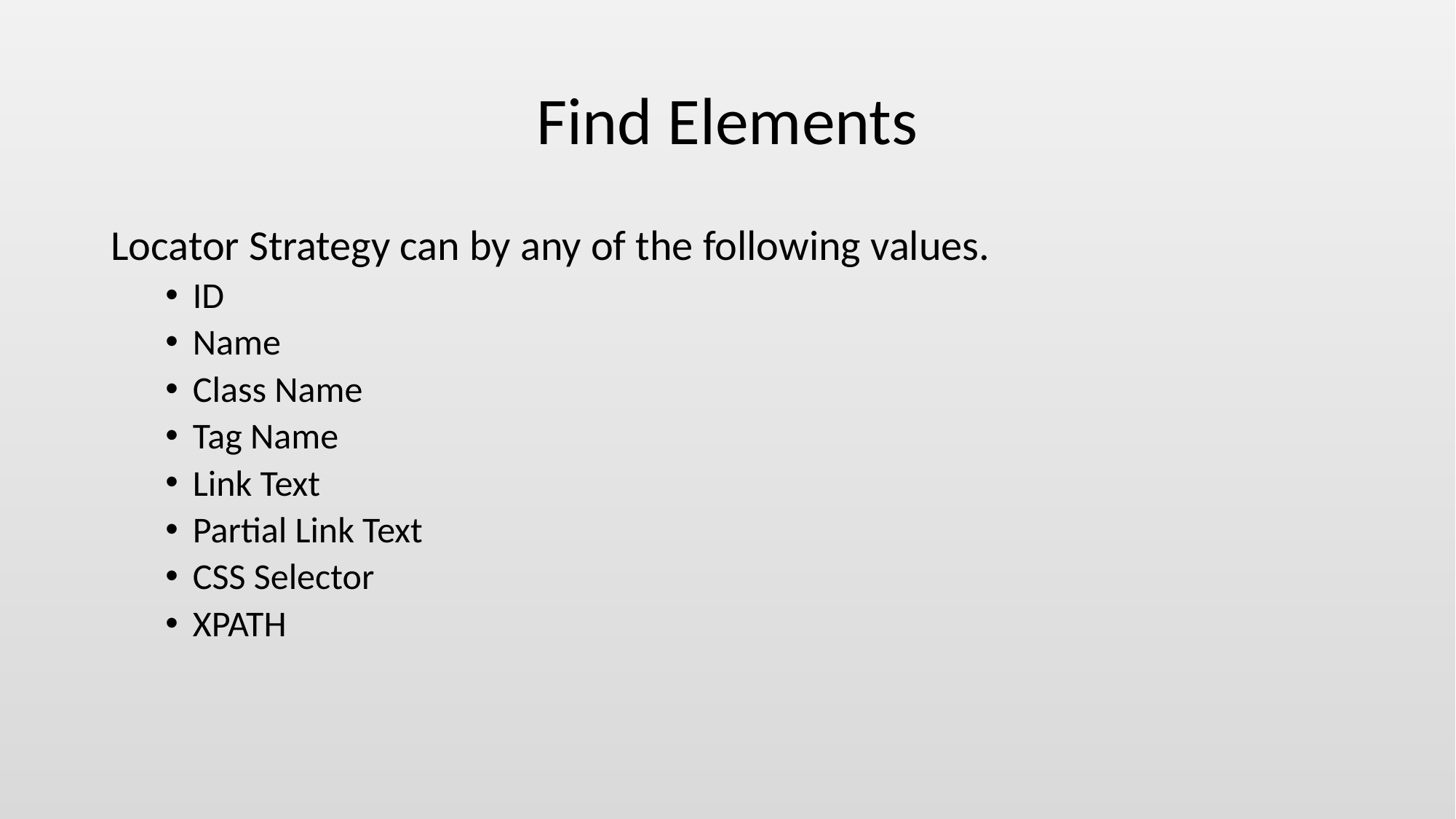

# Find Elements
Locator Strategy can by any of the following values.
ID
Name
Class Name
Tag Name
Link Text
Partial Link Text
CSS Selector
XPATH